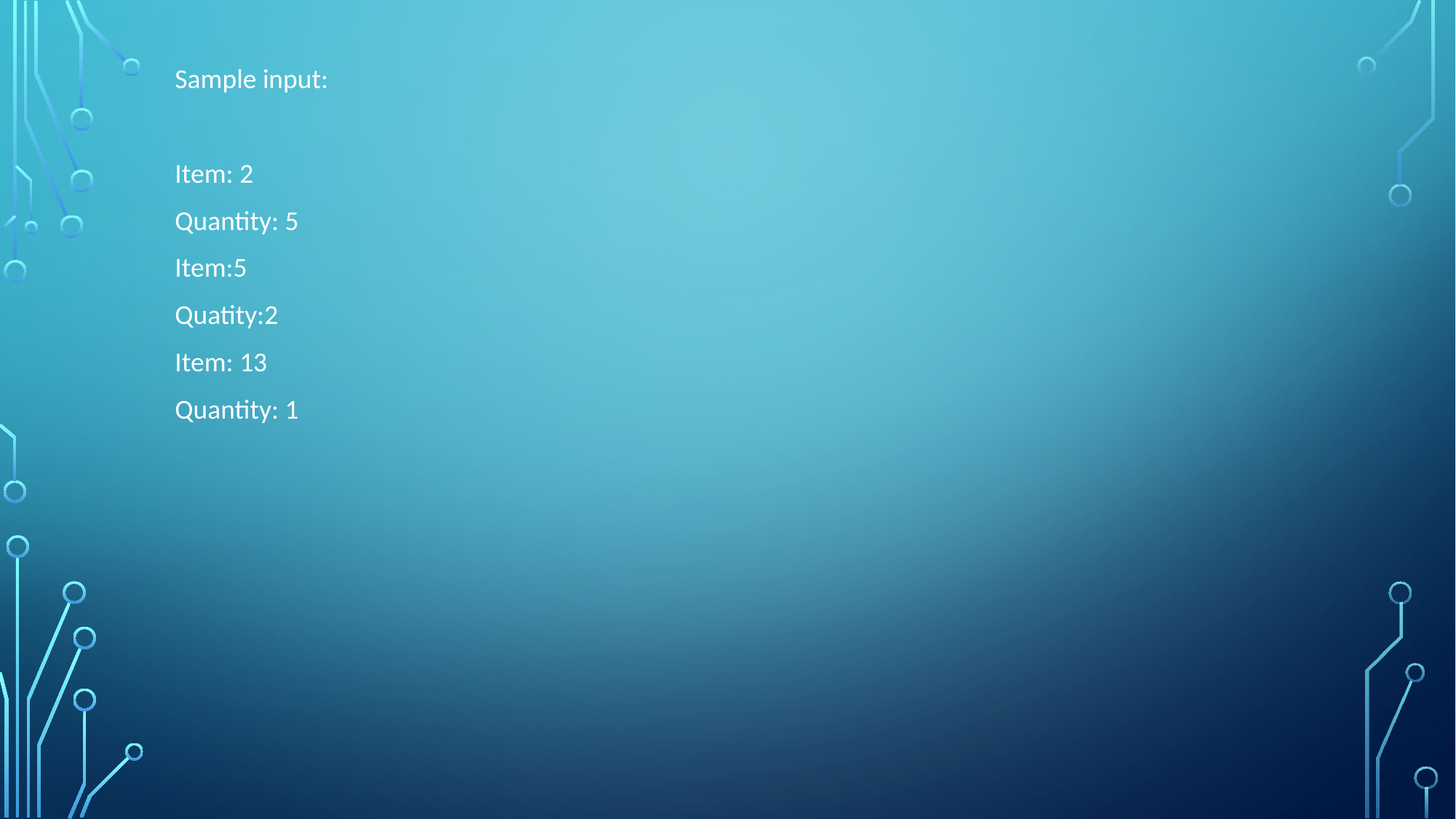

Sample input:

Item: 2
Quantity: 5
Item:5
Quatity:2
Item: 13
Quantity: 1